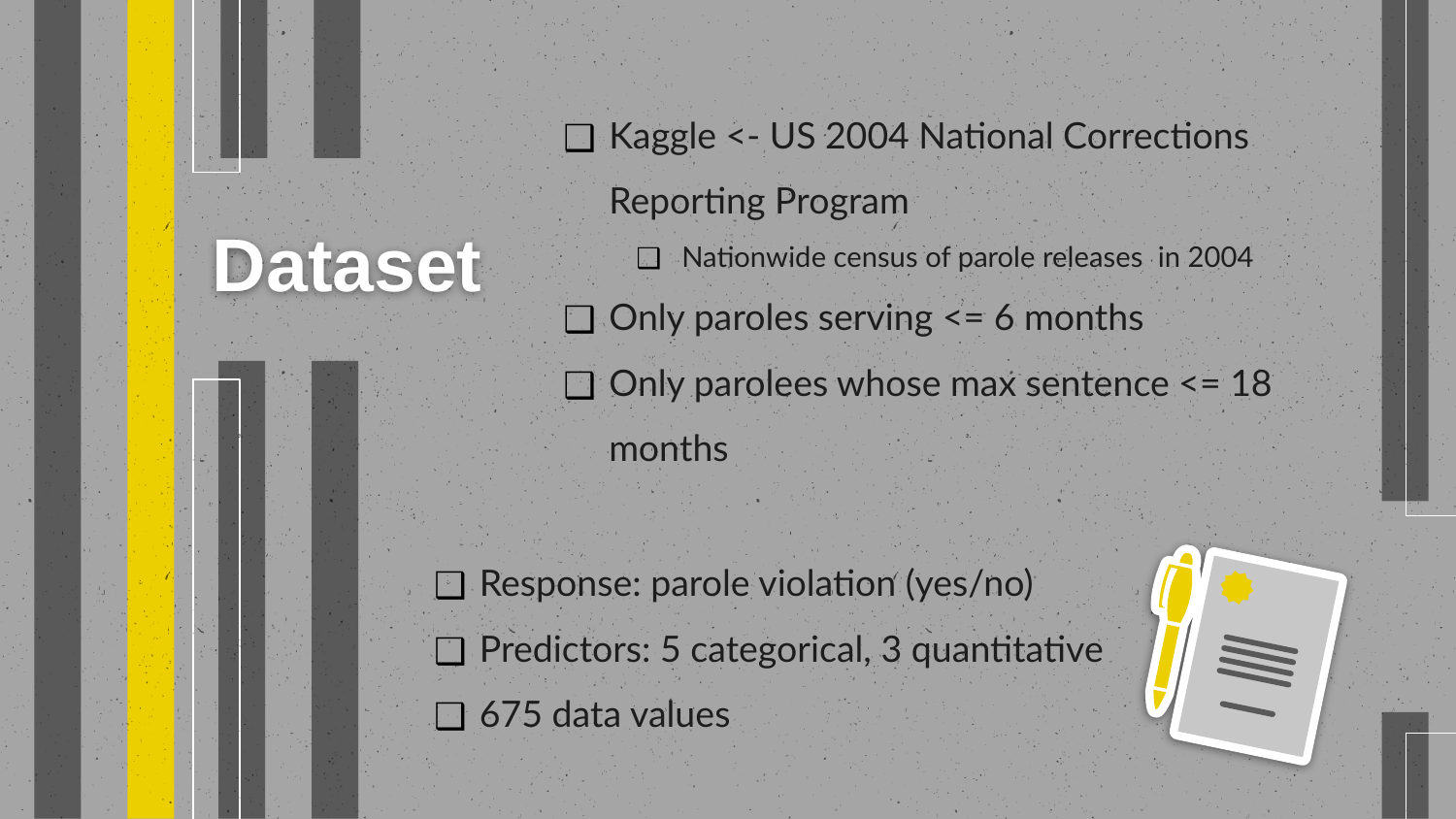

Kaggle <- US 2004 National Corrections Reporting Program
Nationwide census of parole releases  in 2004
Only paroles serving <= 6 months
Only parolees whose max sentence <= 18 months
# Dataset
Response: parole violation (yes/no)
Predictors: 5 categorical, 3 quantitative
675 data values